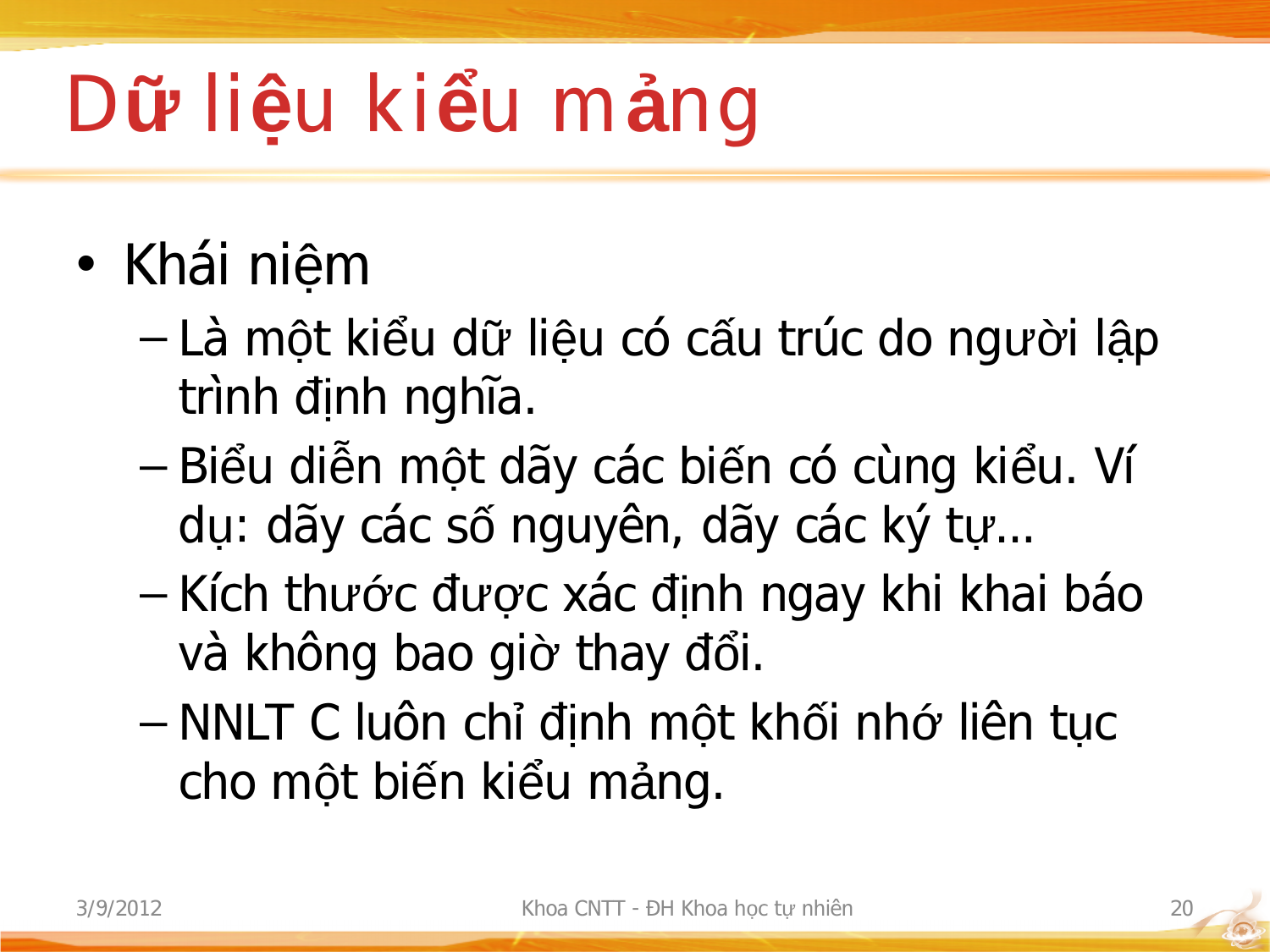

# Dữ liệu kiểu mảng
Khái niệm
Là một kiểu dữ liệu có cấu trúc do người lập trình định nghĩa.
Biểu diễn một dãy các biến có cùng kiểu. Ví dụ: dãy các số nguyên, dãy các ký tự…
Kích thước được xác định ngay khi khai báo và không bao giờ thay đổi.
NNLT C luôn chỉ định một khối nhớ liên tục cho một biến kiểu mảng.
3/9/2012
Khoa CNTT - ĐH Khoa học tự nhiên
20